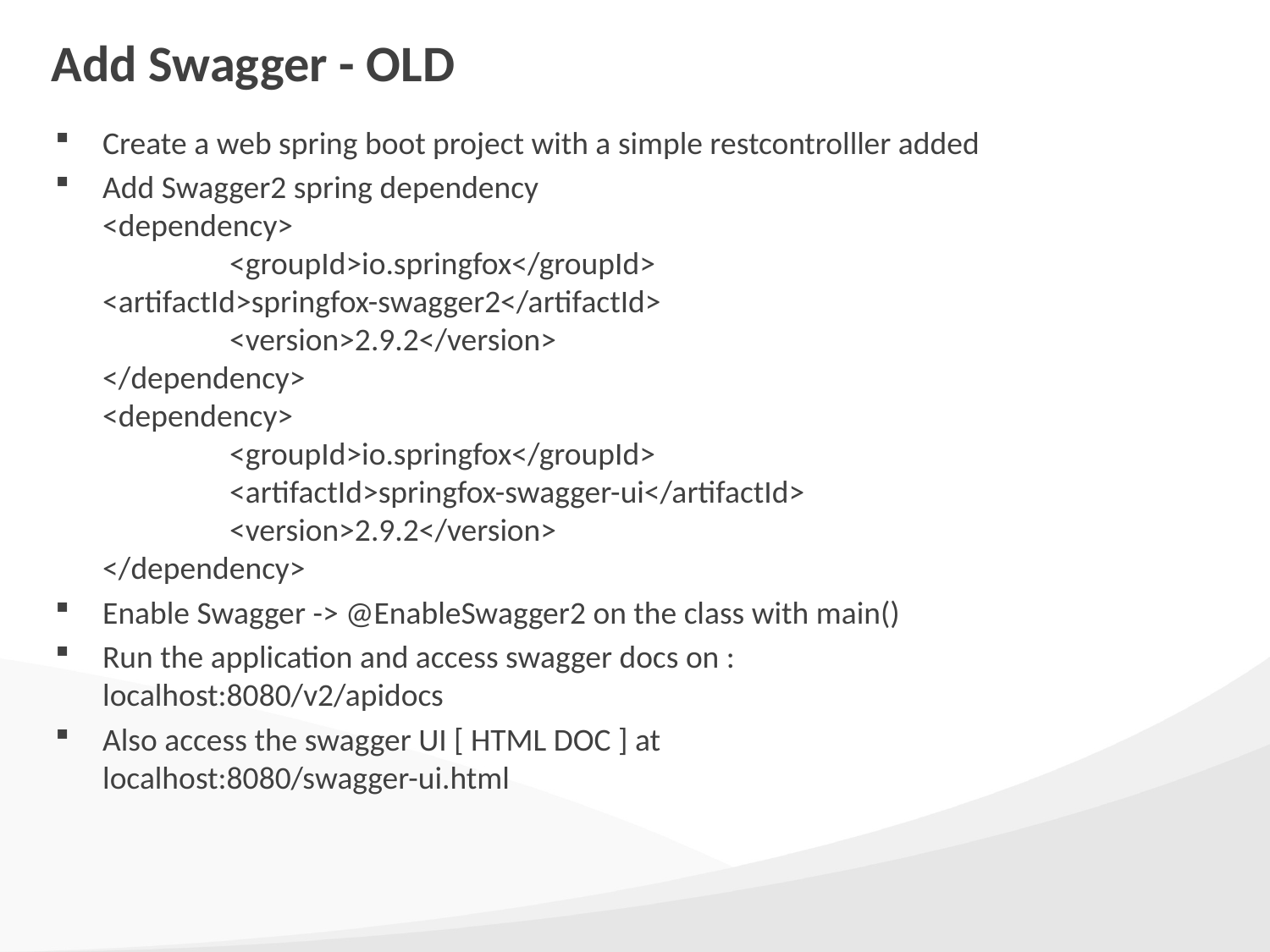

# Add Swagger - OLD
Create a web spring boot project with a simple restcontrolller added
Add Swagger2 spring dependency
<dependency>
	<groupId>io.springfox</groupId>			<artifactId>springfox-swagger2</artifactId>
	<version>2.9.2</version>
</dependency>
<dependency>
	<groupId>io.springfox</groupId>
	<artifactId>springfox-swagger-ui</artifactId>
	<version>2.9.2</version>
</dependency>
Enable Swagger -> @EnableSwagger2 on the class with main()
Run the application and access swagger docs on :
localhost:8080/v2/apidocs
Also access the swagger UI [ HTML DOC ] at
localhost:8080/swagger-ui.html